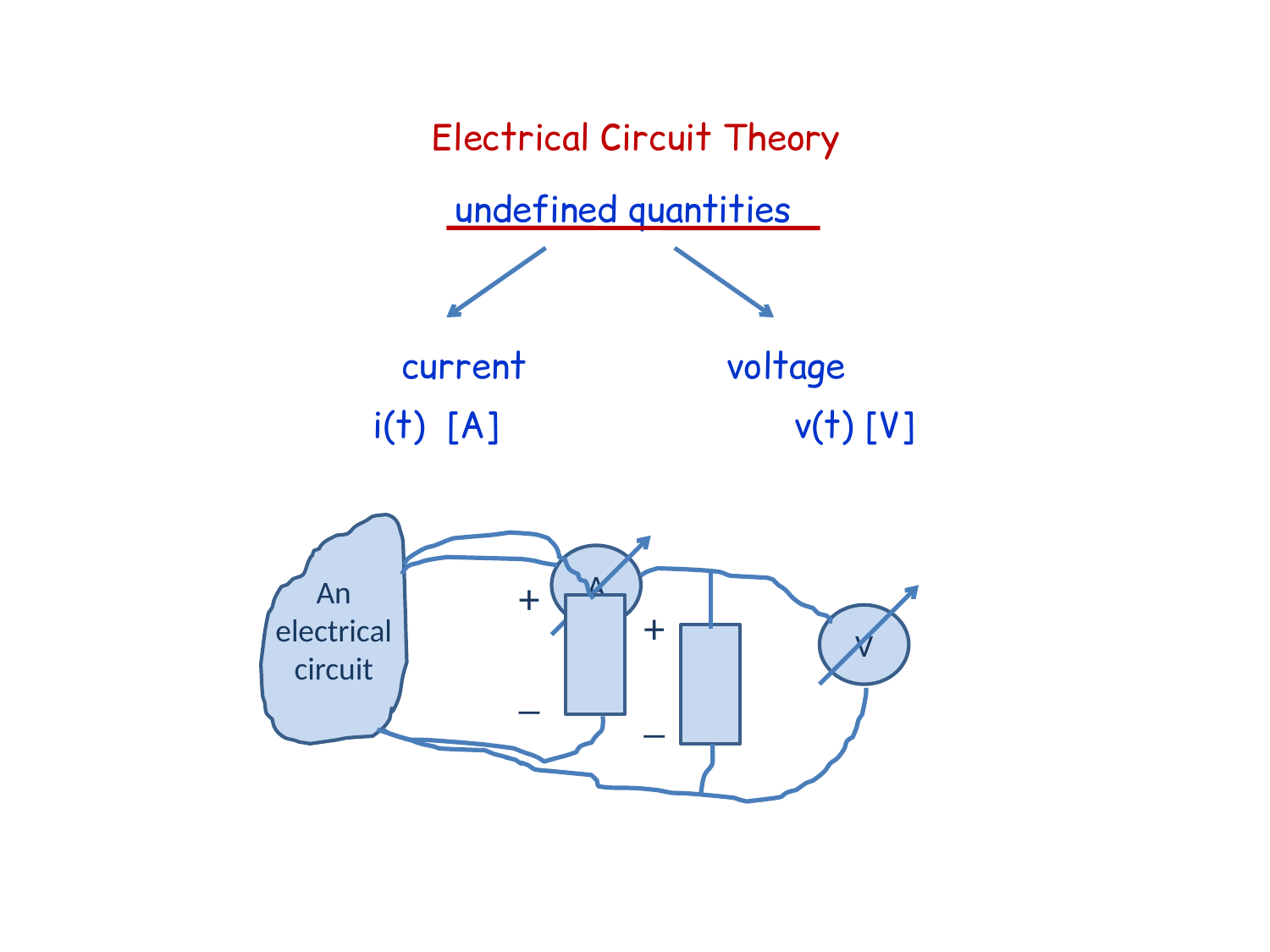

Electrical Circuit Theory
 undefined quantities
current                   voltage
 i(t)  [A]                            v(t) [V]
An electrical circuit

+
_
A

V

+
_